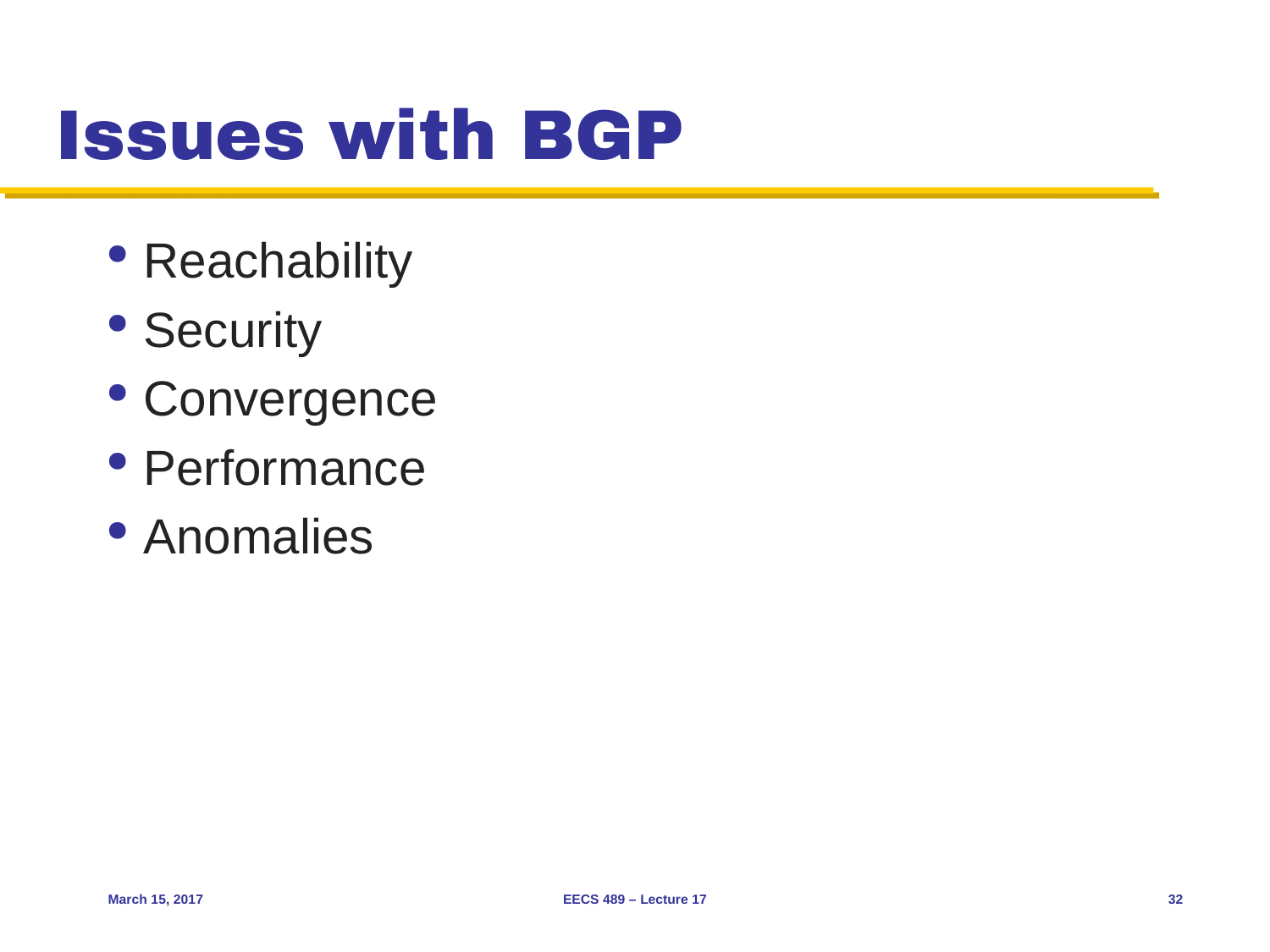

# Issues with BGP
Reachability
Security
Convergence
Performance
Anomalies
March 15, 2017
EECS 489 – Lecture 17
32